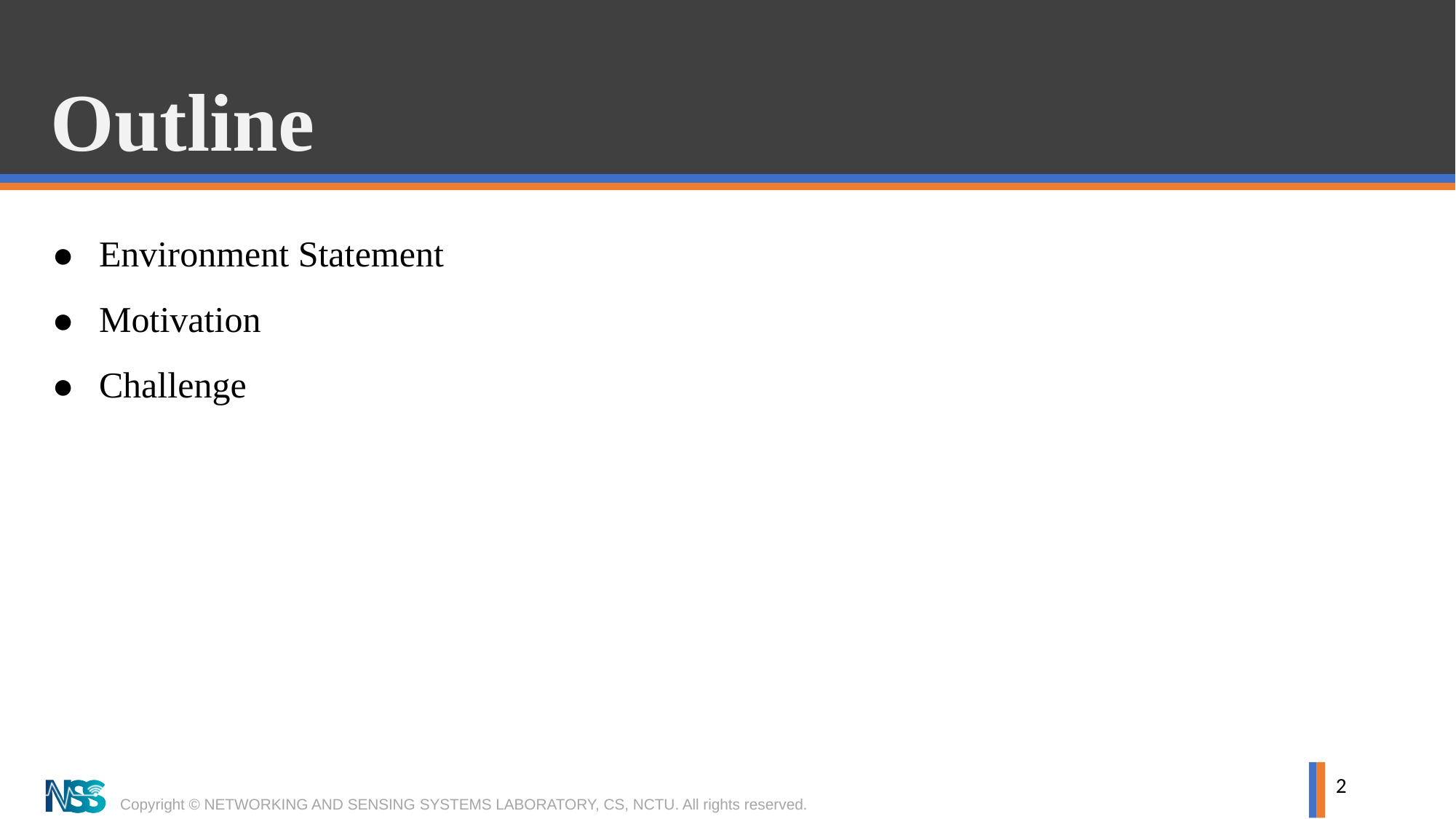

# Outline
Environment Statement
Motivation
Challenge

2